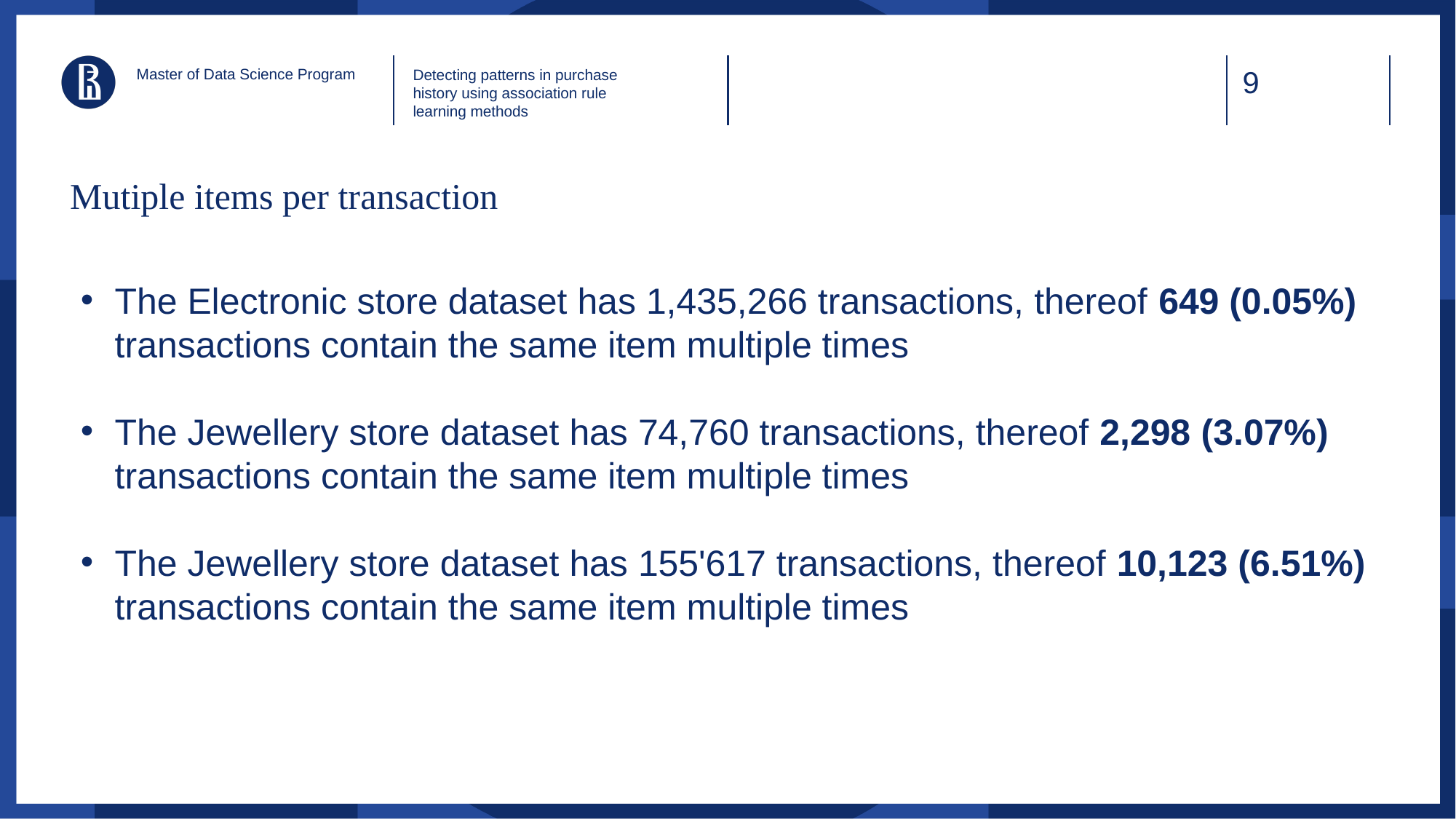

Master of Data Science Program

Detecting patterns in purchase history using association rule learning methods

# Mutiple items per transaction
The Electronic store dataset has 1,435,266 transactions, thereof 649 (0.05%) transactions contain the same item multiple times

The Jewellery store dataset has 74,760 transactions, thereof 2,298 (3.07%) transactions contain the same item multiple times

The Jewellery store dataset has 155'617 transactions, thereof 10,123 (6.51%) transactions contain the same item multiple times